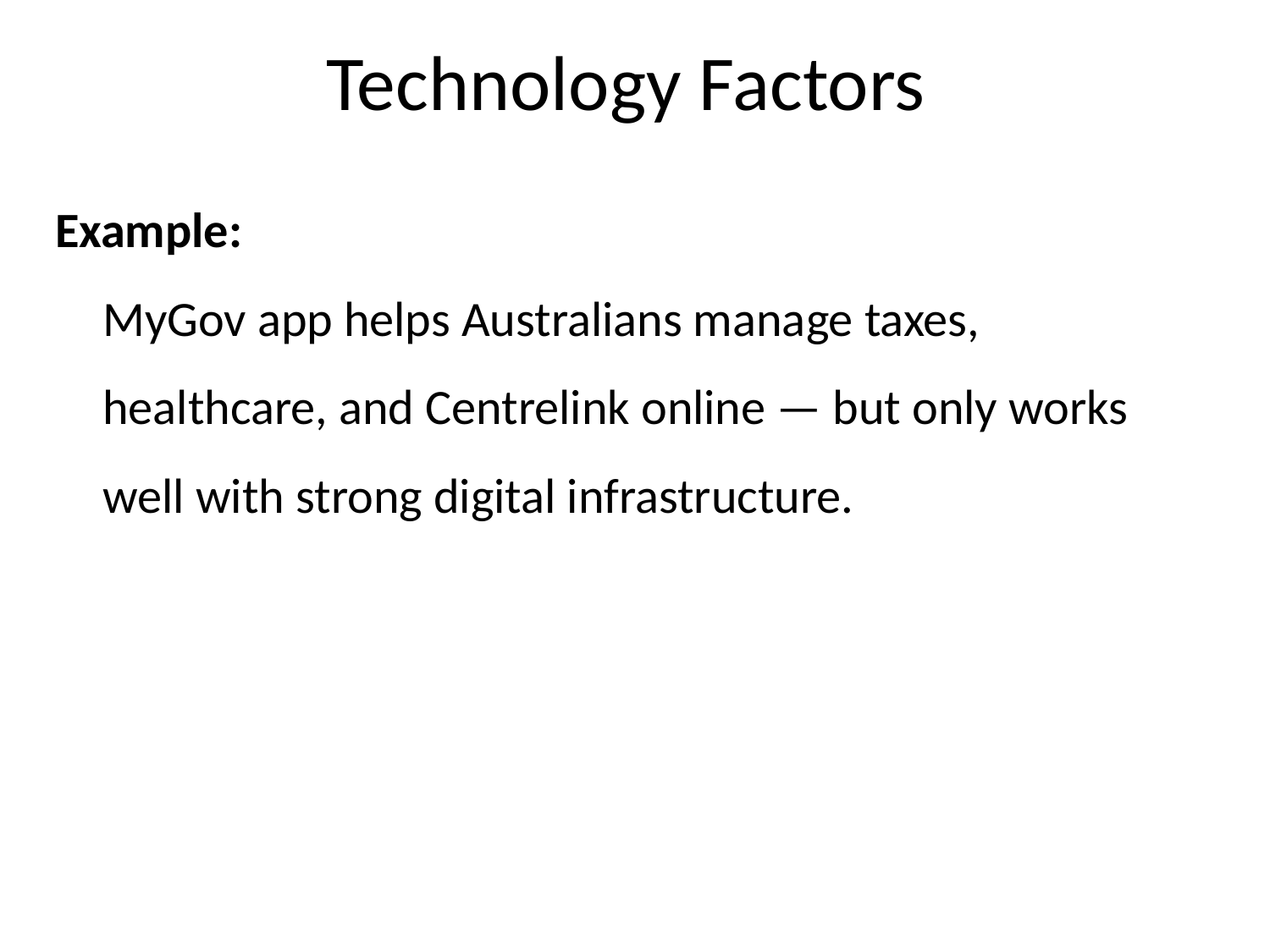

# Technology Factors
Example:
MyGov app helps Australians manage taxes, healthcare, and Centrelink online — but only works well with strong digital infrastructure.